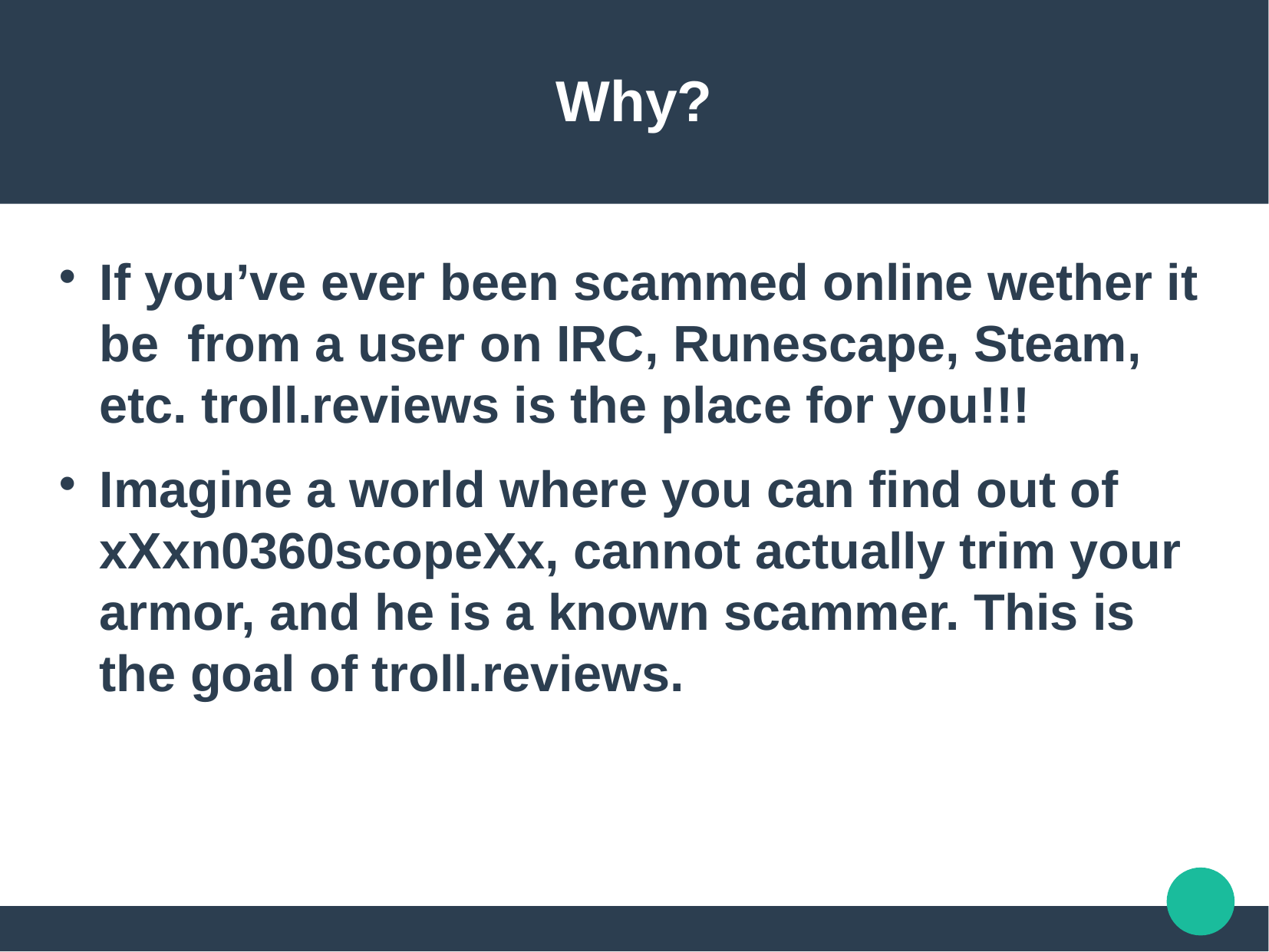

Why?
If you’ve ever been scammed online wether it be  from a user on IRC, Runescape, Steam, etc. troll.reviews is the place for you!!!
Imagine a world where you can find out of xXxn0360scopeXx, cannot actually trim your armor, and he is a known scammer. This is the goal of troll.reviews.